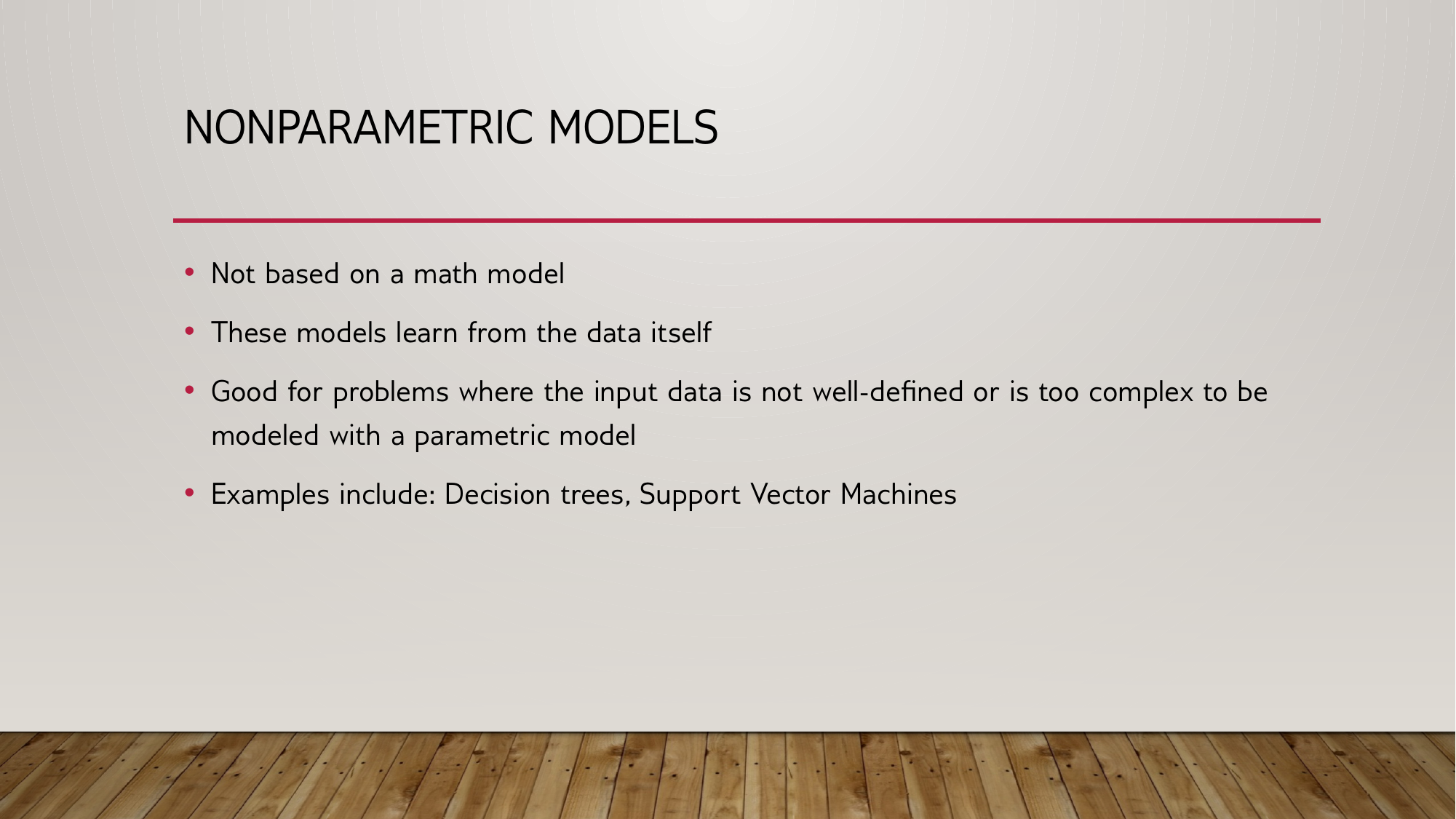

# Nonparametric models
Not based on a math model
These models learn from the data itself
Good for problems where the input data is not well-defined or is too complex to be modeled with a parametric model
Examples include: Decision trees, Support Vector Machines